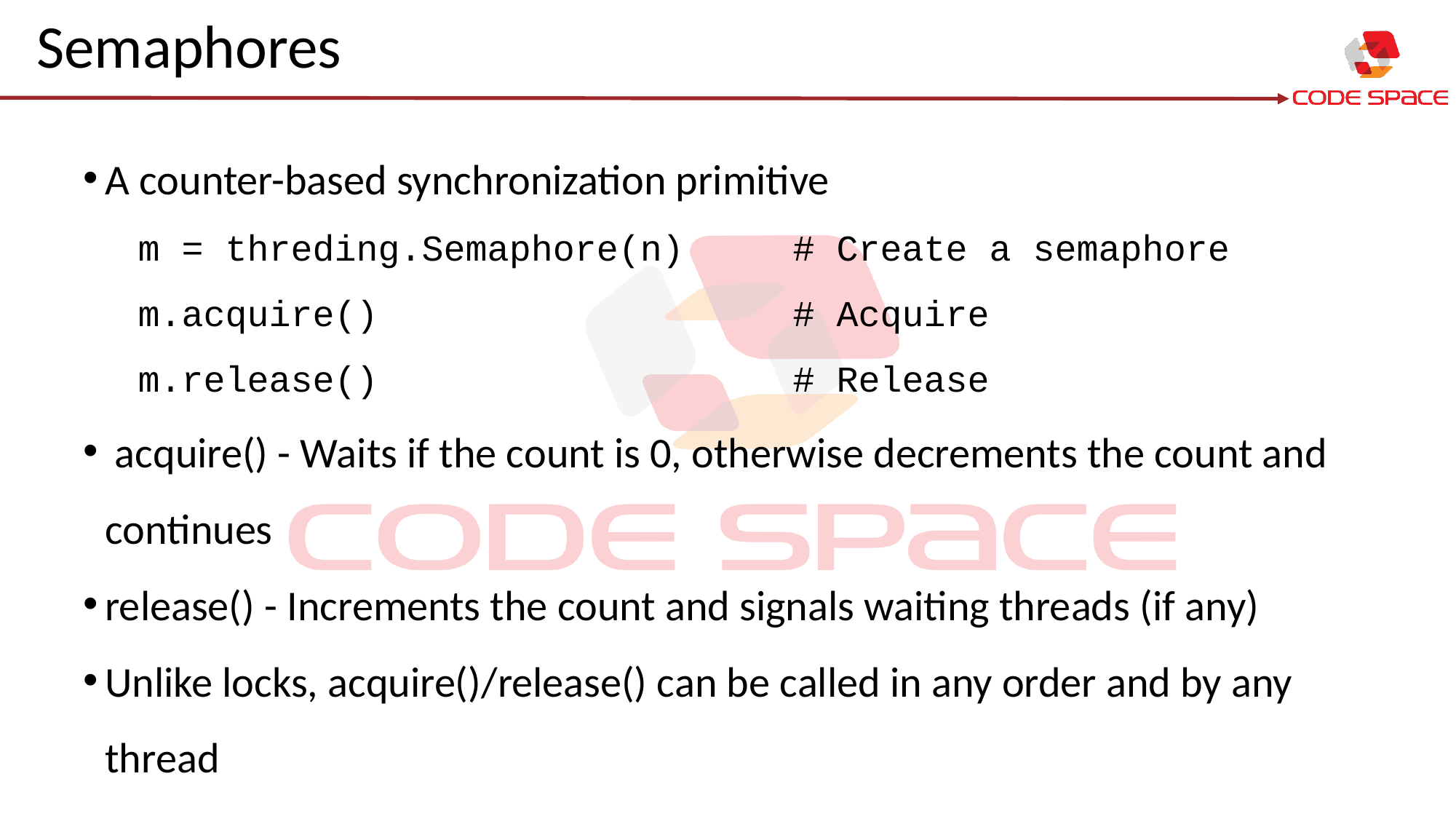

# Semaphores
A counter-based synchronization primitive
m = threding.Semaphore(n) 	# Create a semaphore
m.acquire() 				# Acquire
m.release() 				# Release
 acquire() - Waits if the count is 0, otherwise decrements the count and continues
release() - Increments the count and signals waiting threads (if any)
Unlike locks, acquire()/release() can be called in any order and by any thread